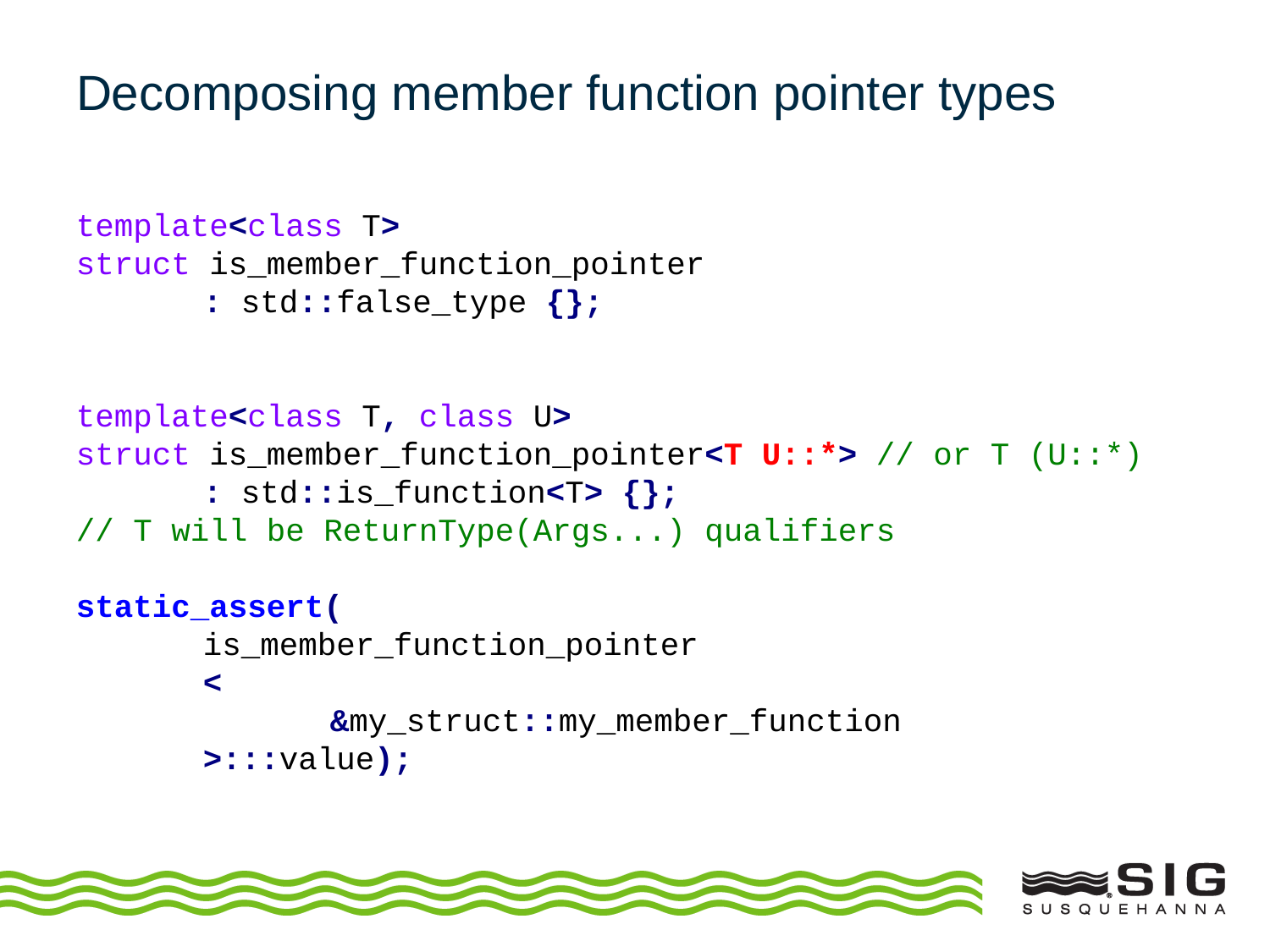

# Decomposing member function pointer types
template<class T>
struct is_member_function_pointer
	: std::false_type {};

template<class T, class U>
struct is_member_function_pointer<T U::*> // or T (U::*)
	: std::is_function<T> {};
// T will be ReturnType(Args...) qualifiers

static_assert(
	is_member_function_pointer
	<
		&my_struct::my_member_function
	>:::value);